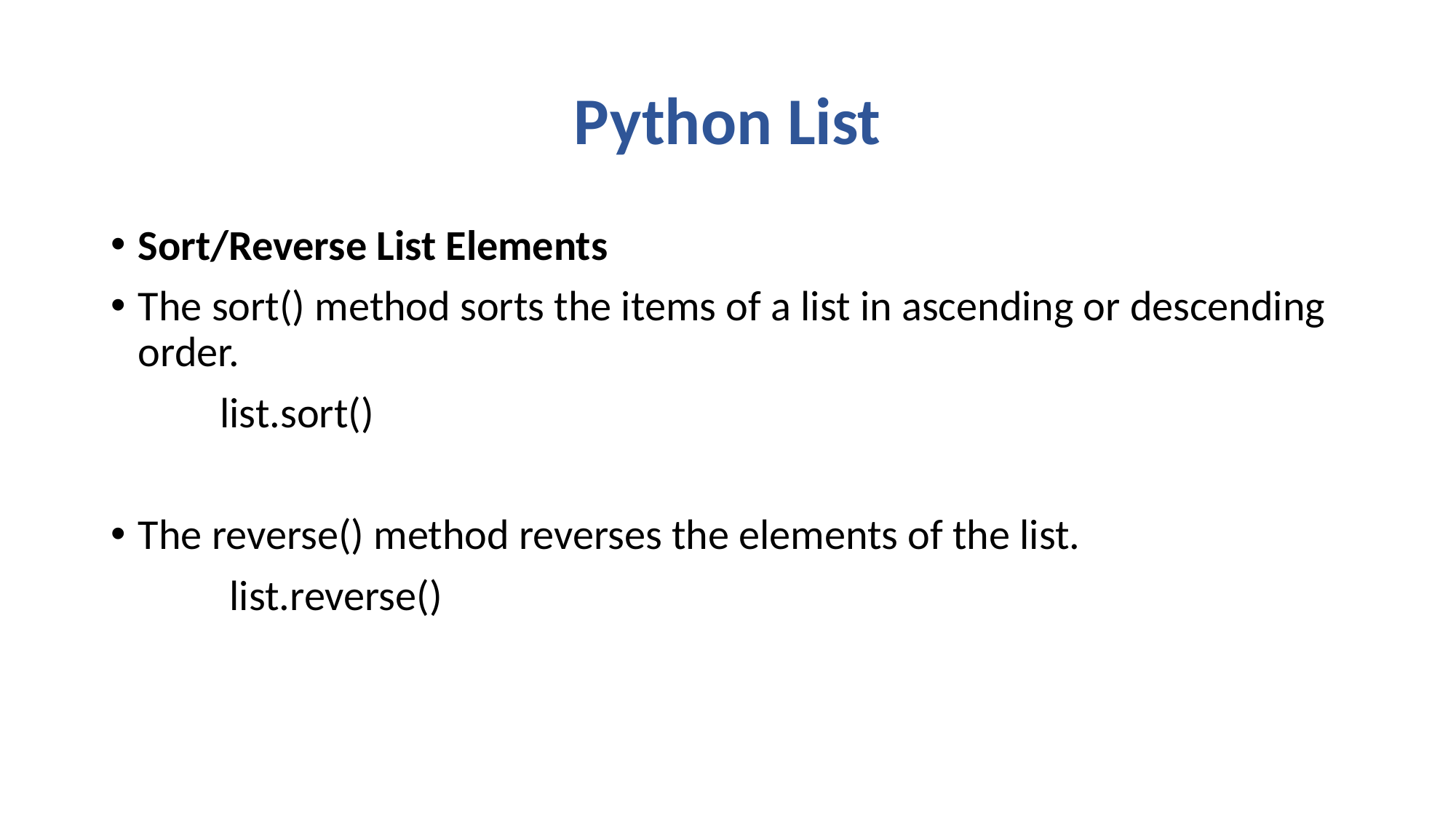

# Python List
Sort/Reverse List Elements
The sort() method sorts the items of a list in ascending or descending order.
	list.sort()

The reverse() method reverses the elements of the list.
	 list.reverse()